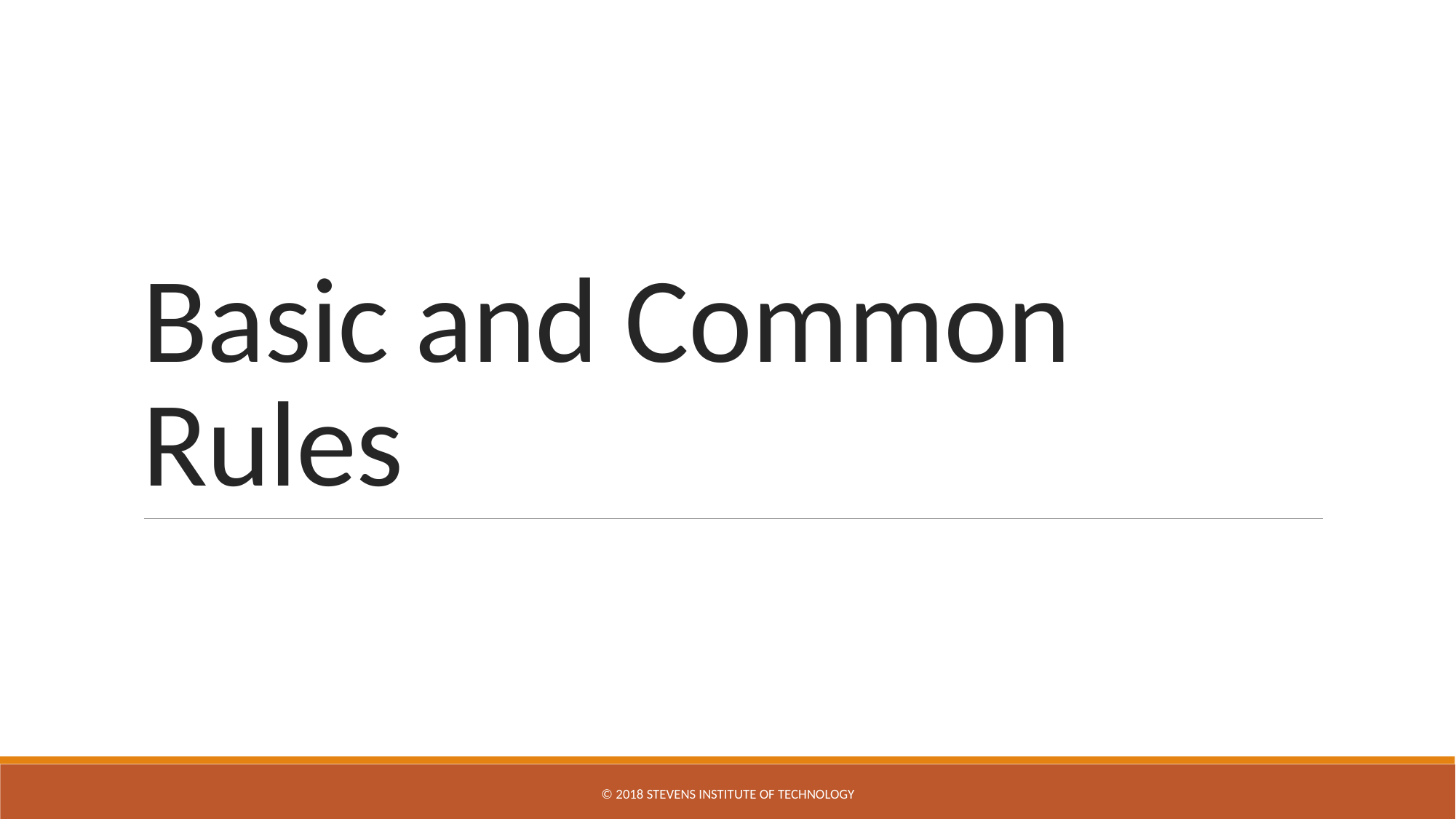

# Basic and Common Rules

© 2018 STEVENS INSTITUTE OF TECHNOLOGY